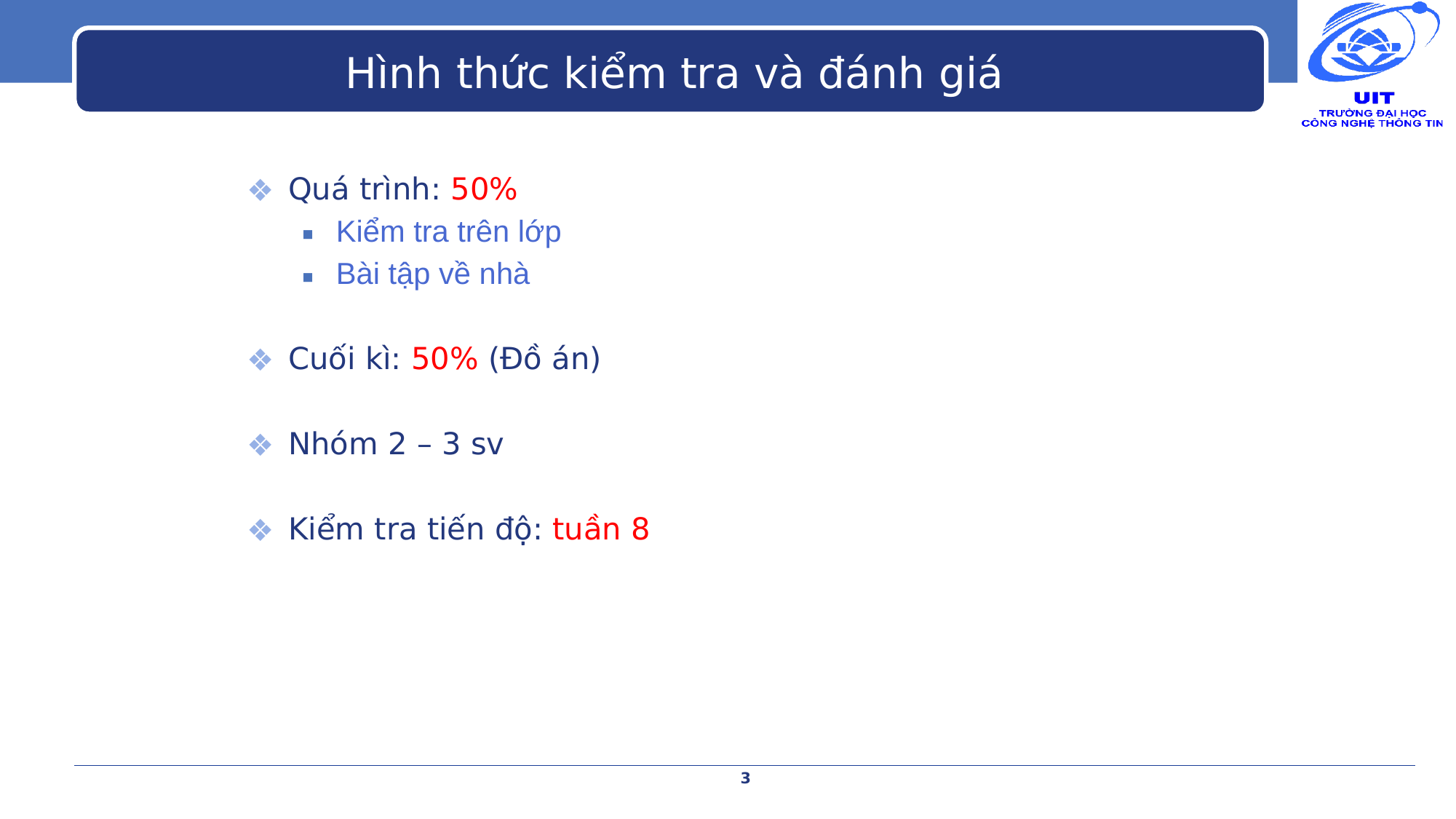

# Hình thức kiểm tra và đánh giá
Quá trình: 50%
Kiểm tra trên lớp
Bài tập về nhà

Cuối kì: 50% (Đồ án)

Nhóm 2 – 3 sv

Kiểm tra tiến độ: tuần 8
3